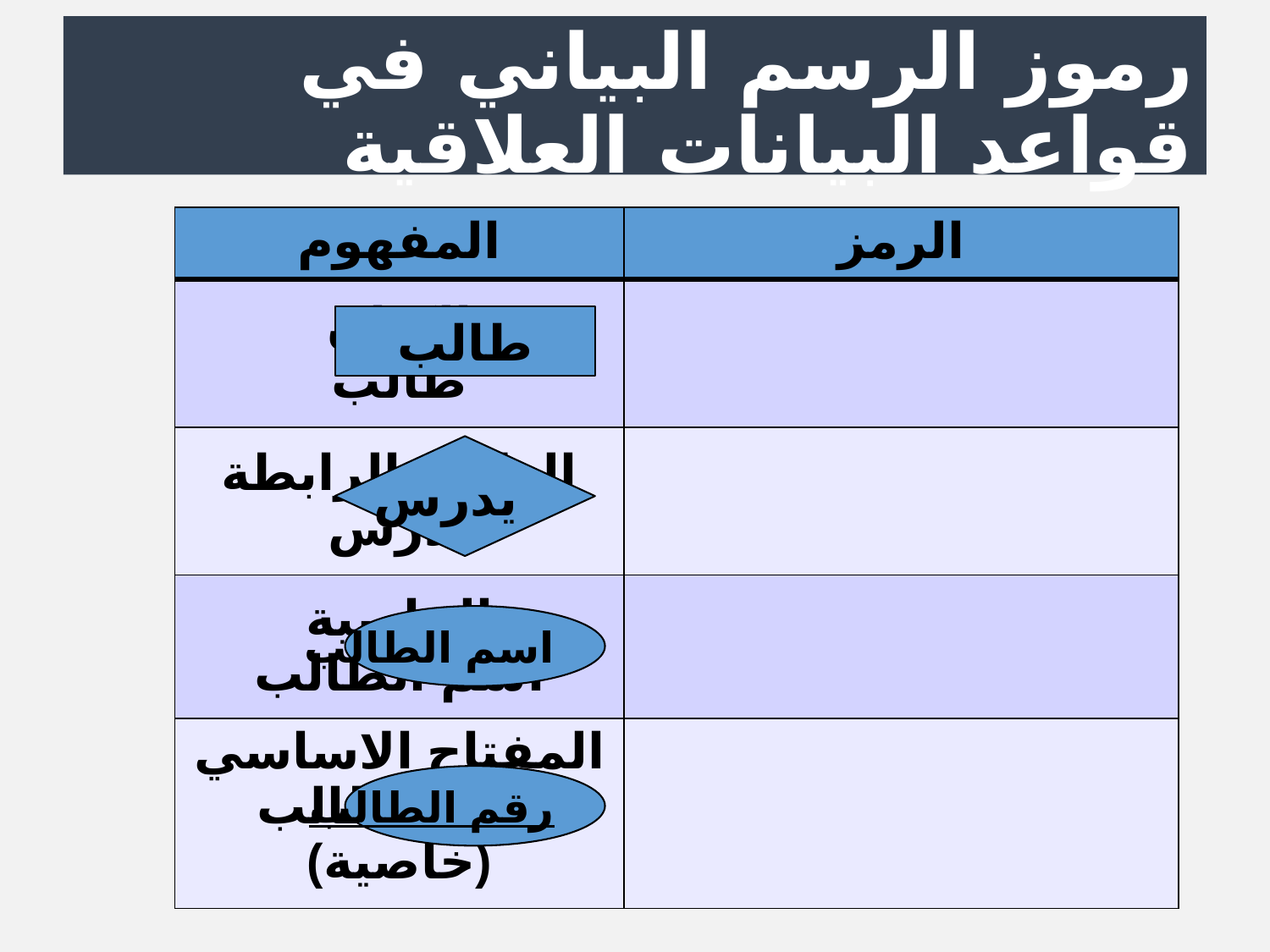

رموز الرسم البياني في قواعد البيانات العلاقية
| المفهوم | الرمز |
| --- | --- |
| الكيان طالب |  |
| العلاقة الرابطة يدرس |  |
| الخاصية اسم الطالب |  |
| المفتاح الاساسي رقم الطالب (خاصية) |  |

طالب
يدرس

اسم الطالب

رقم الطالب